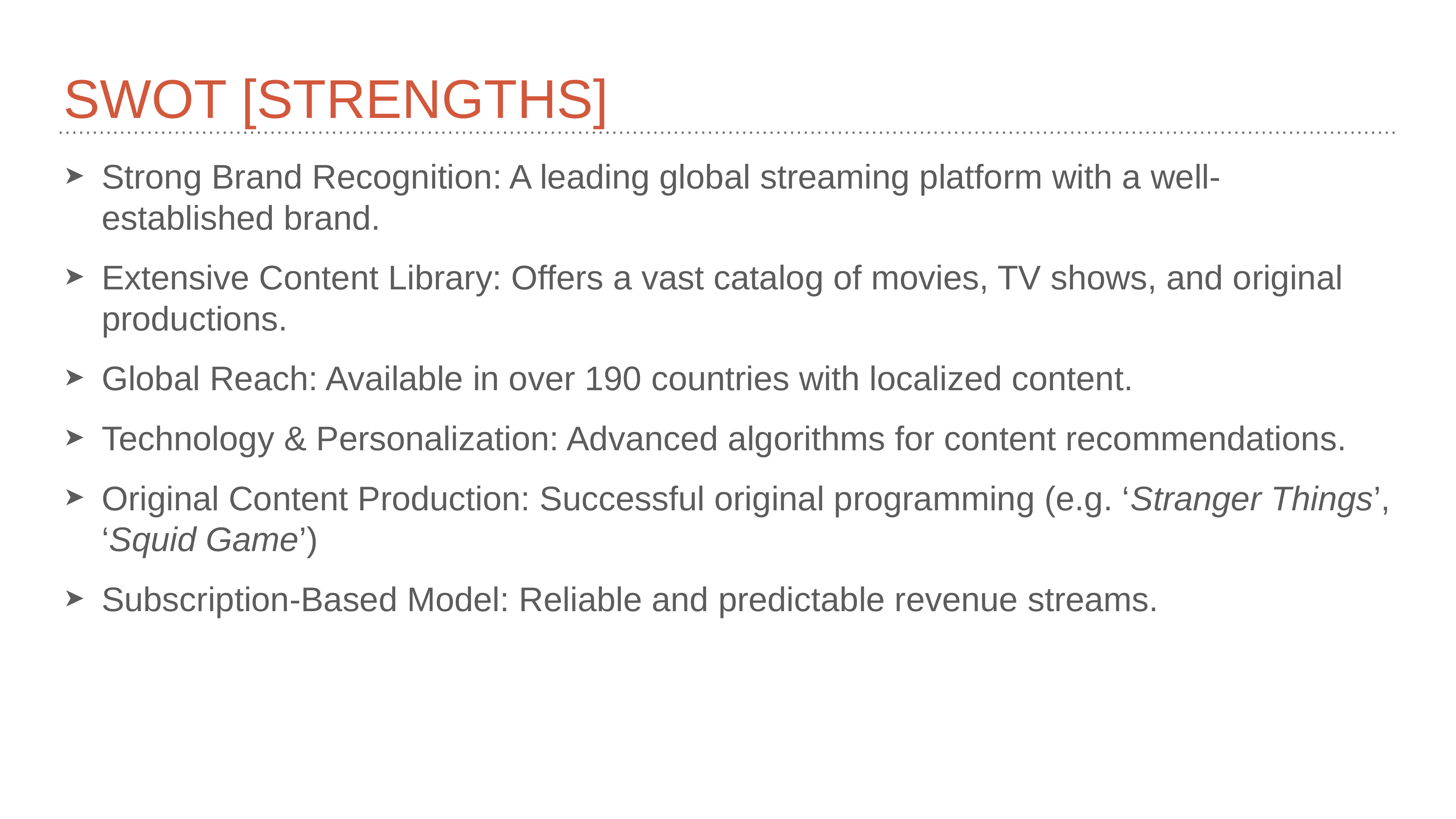

# Swot [Strengths]

Strong Brand Recognition: A leading global streaming platform with a well-established brand.
Extensive Content Library: Offers a vast catalog of movies, TV shows, and original productions.
Global Reach: Available in over 190 countries with localized content.
Technology & Personalization: Advanced algorithms for content recommendations.
Original Content Production: Successful original programming (e.g. ‘Stranger Things’, ‘Squid Game’)
Subscription-Based Model: Reliable and predictable revenue streams.